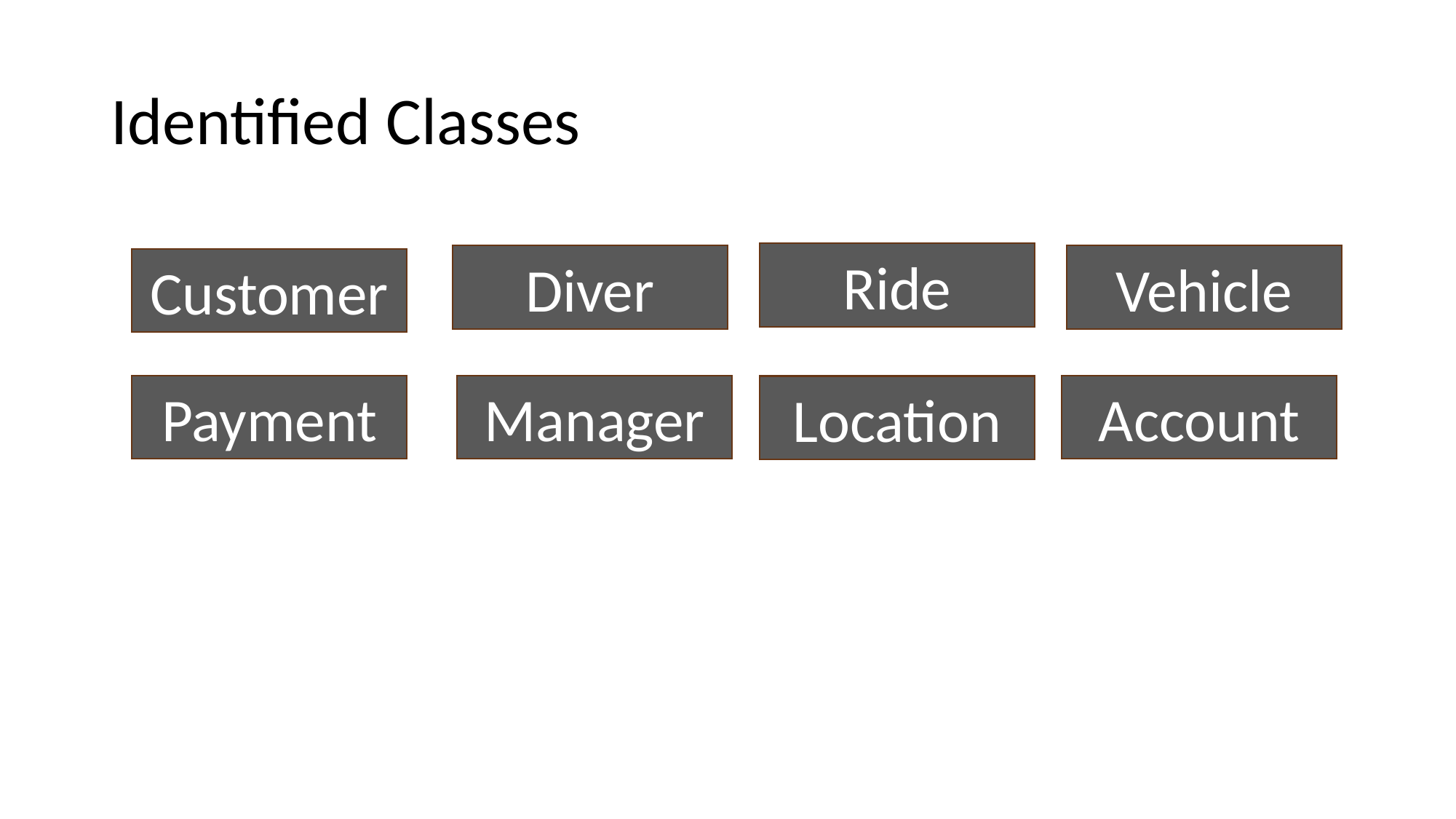

# Identified Classes

Ride
Diver
Vehicle
Customer
Payment
Manager
Account
Location